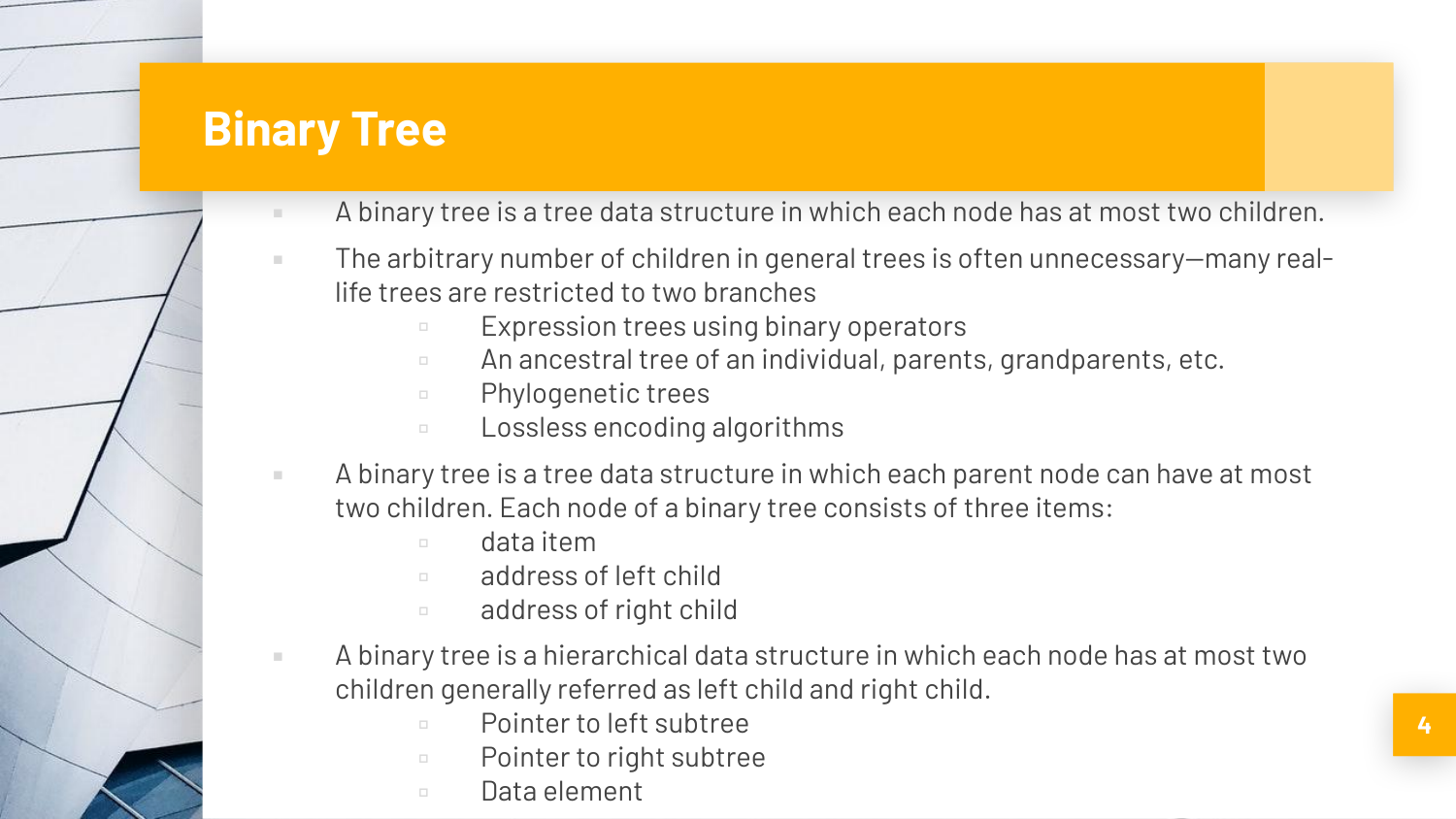

# Binary Tree
A binary tree is a tree data structure in which each node has at most two children.
The arbitrary number of children in general trees is often unnecessary—many real-life trees are restricted to two branches
Expression trees using binary operators
An ancestral tree of an individual, parents, grandparents, etc.
Phylogenetic trees
Lossless encoding algorithms
A binary tree is a tree data structure in which each parent node can have at most two children. Each node of a binary tree consists of three items:
data item
address of left child
address of right child
A binary tree is a hierarchical data structure in which each node has at most two children generally referred as left child and right child.
Pointer to left subtree
Pointer to right subtree
Data element

4